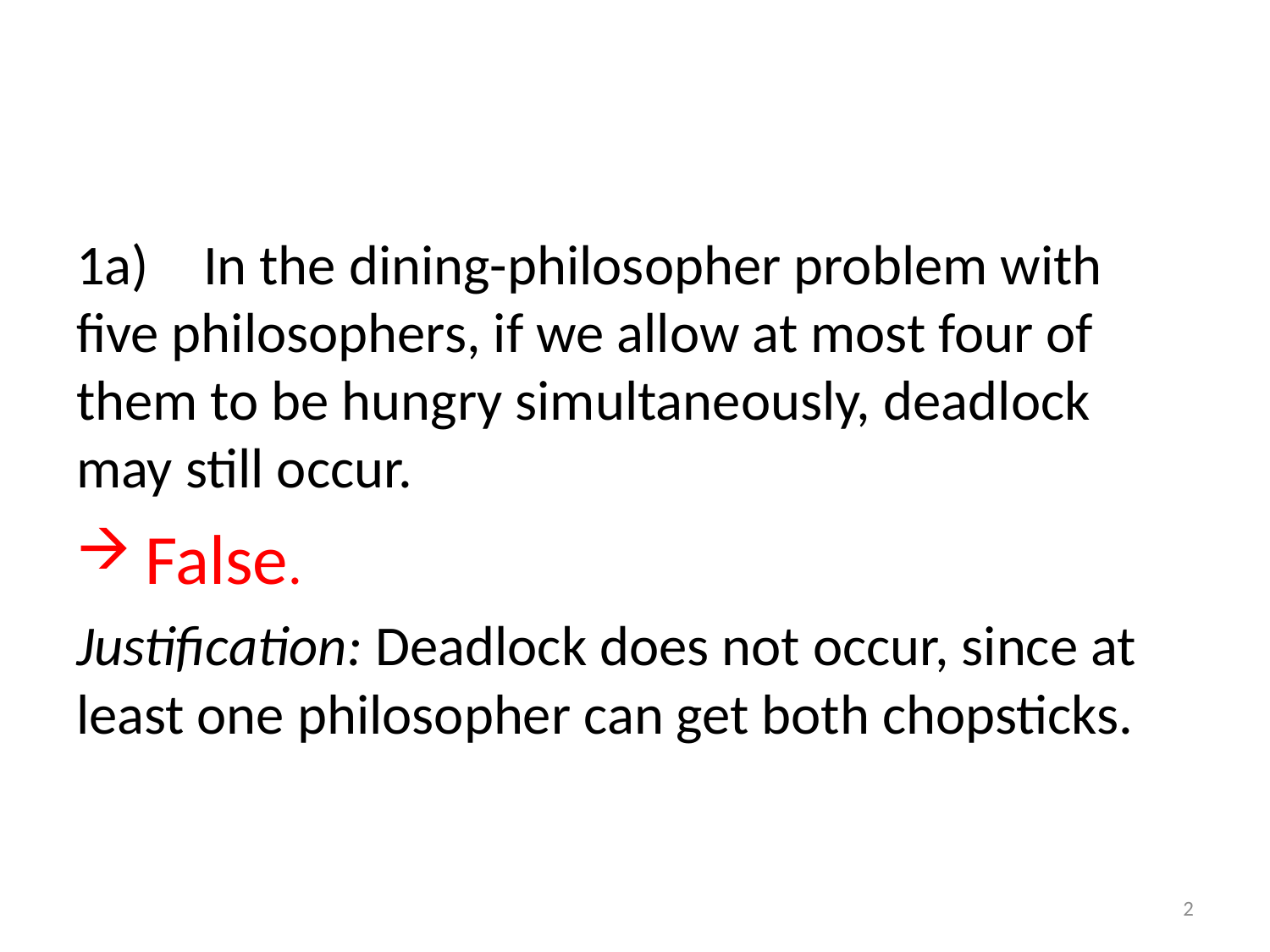

1a)	In the dining-philosopher problem with five philosophers, if we allow at most four of them to be hungry simultaneously, deadlock may still occur.
 False.
Justification: Deadlock does not occur, since at least one philosopher can get both chopsticks.

2